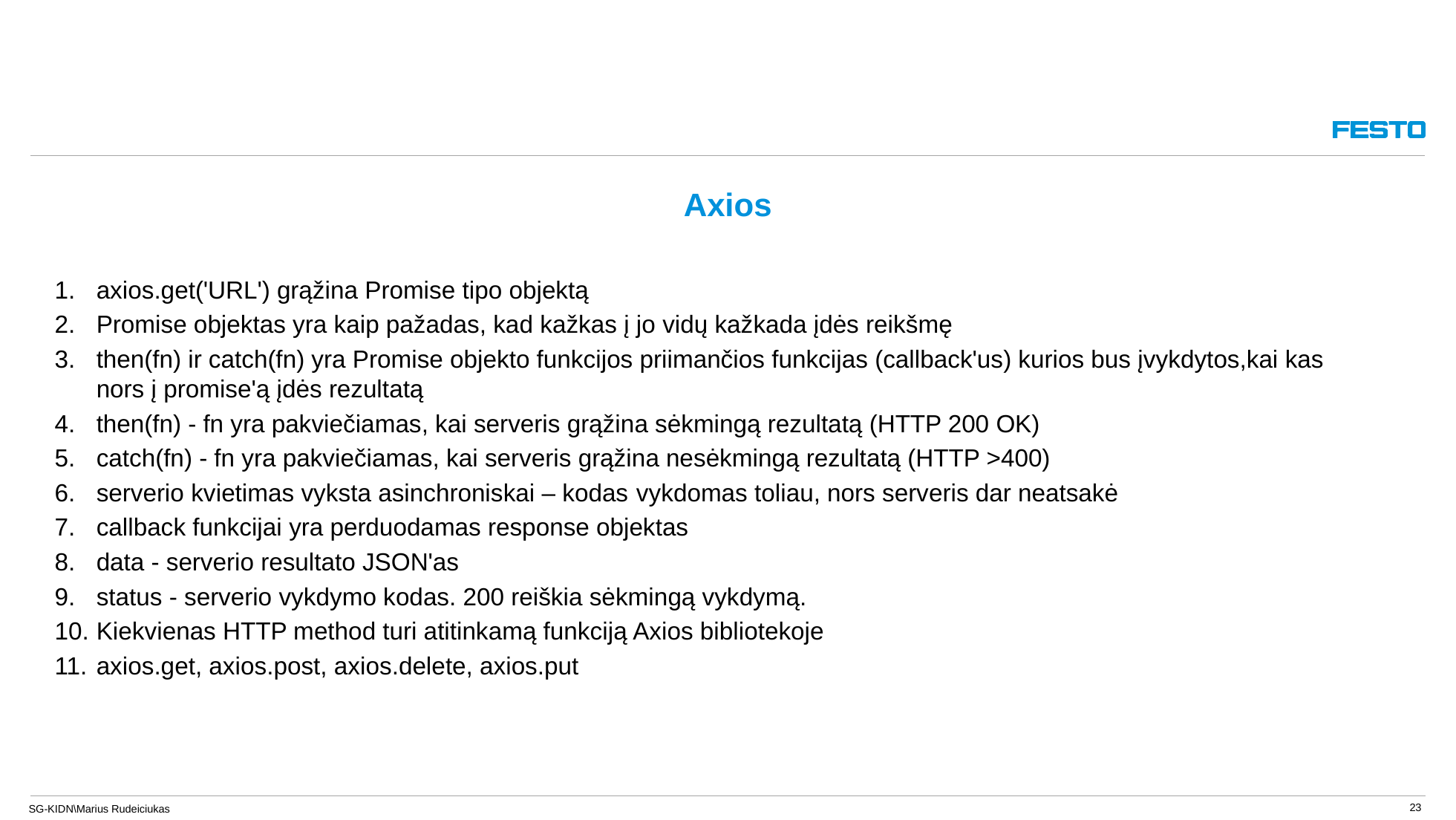

23
# Axios

axios.get('URL') grąžina Promise tipo objektą
Promise objektas yra kaip pažadas, kad kažkas į jo vidų kažkada įdės reikšmę
then(fn) ir catch(fn) yra Promise objekto funkcijos priimančios funkcijas (callback'us) kurios bus įvykdytos,kai kas nors į promise'ą įdės rezultatą
then(fn) - fn yra pakviečiamas, kai serveris grąžina sėkmingą rezultatą (HTTP 200 OK)
catch(fn) - fn yra pakviečiamas, kai serveris grąžina nesėkmingą rezultatą (HTTP >400)
serverio kvietimas vyksta asinchroniskai – kodas vykdomas toliau, nors serveris dar neatsakė
callback funkcijai yra perduodamas response objektas
data - serverio resultato JSON'as
status - serverio vykdymo kodas. 200 reiškia sėkmingą vykdymą.
Kiekvienas HTTP method turi atitinkamą funkciją Axios bibliotekoje
axios.get, axios.post, axios.delete, axios.put